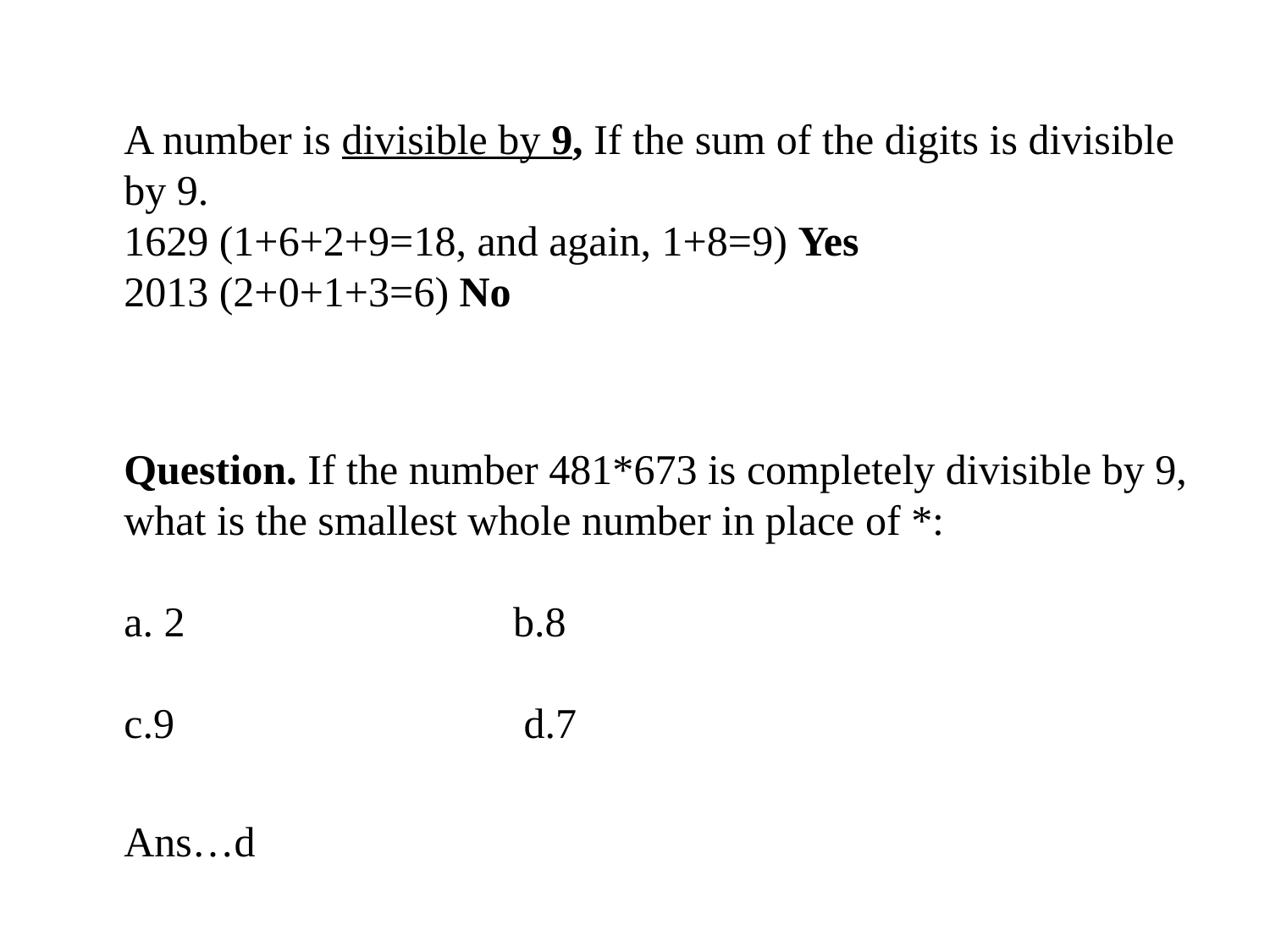

#
	A number is divisible by 9, If the sum of the digits is divisible by 9.
1629 (1+6+2+9=18, and again, 1+8=9) Yes
2013 (2+0+1+3=6) No

	Question. If the number 481*673 is completely divisible by 9, what is the smallest whole number in place of *:
a. 2                               b.8
c.9                                 d.7

	Ans…d